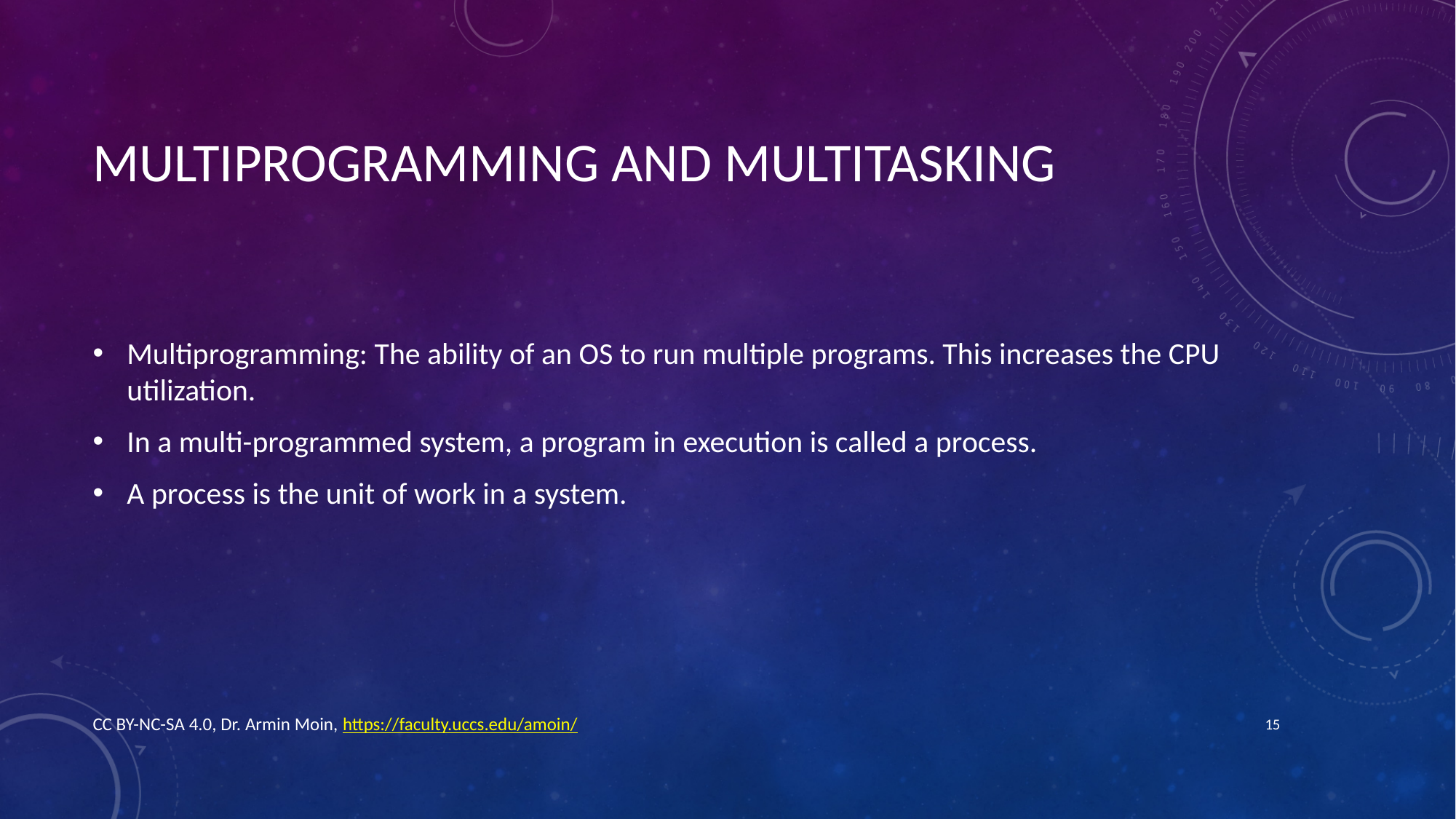

# Multiprogramming and multitasking
Multiprogramming: The ability of an OS to run multiple programs. This increases the CPU utilization.
In a multi-programmed system, a program in execution is called a process.
A process is the unit of work in a system.

CC BY-NC-SA 4.0, Dr. Armin Moin, https://faculty.uccs.edu/amoin/
15